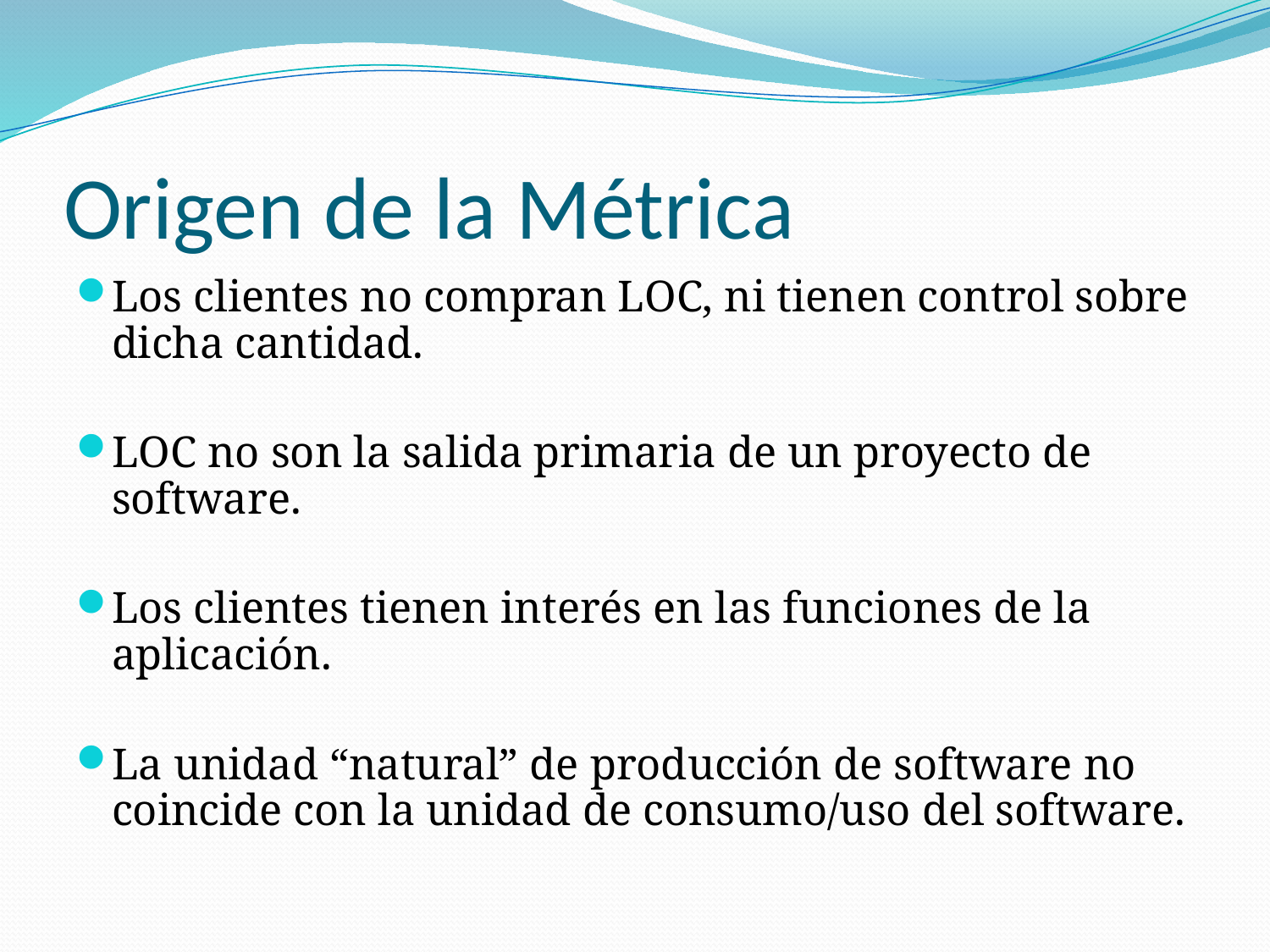

# Origen de la Métrica
Los clientes no compran LOC, ni tienen control sobre dicha cantidad.

LOC no son la salida primaria de un proyecto de software.

Los clientes tienen interés en las funciones de la aplicación.

La unidad “natural” de producción de software no coincide con la unidad de consumo/uso del software.